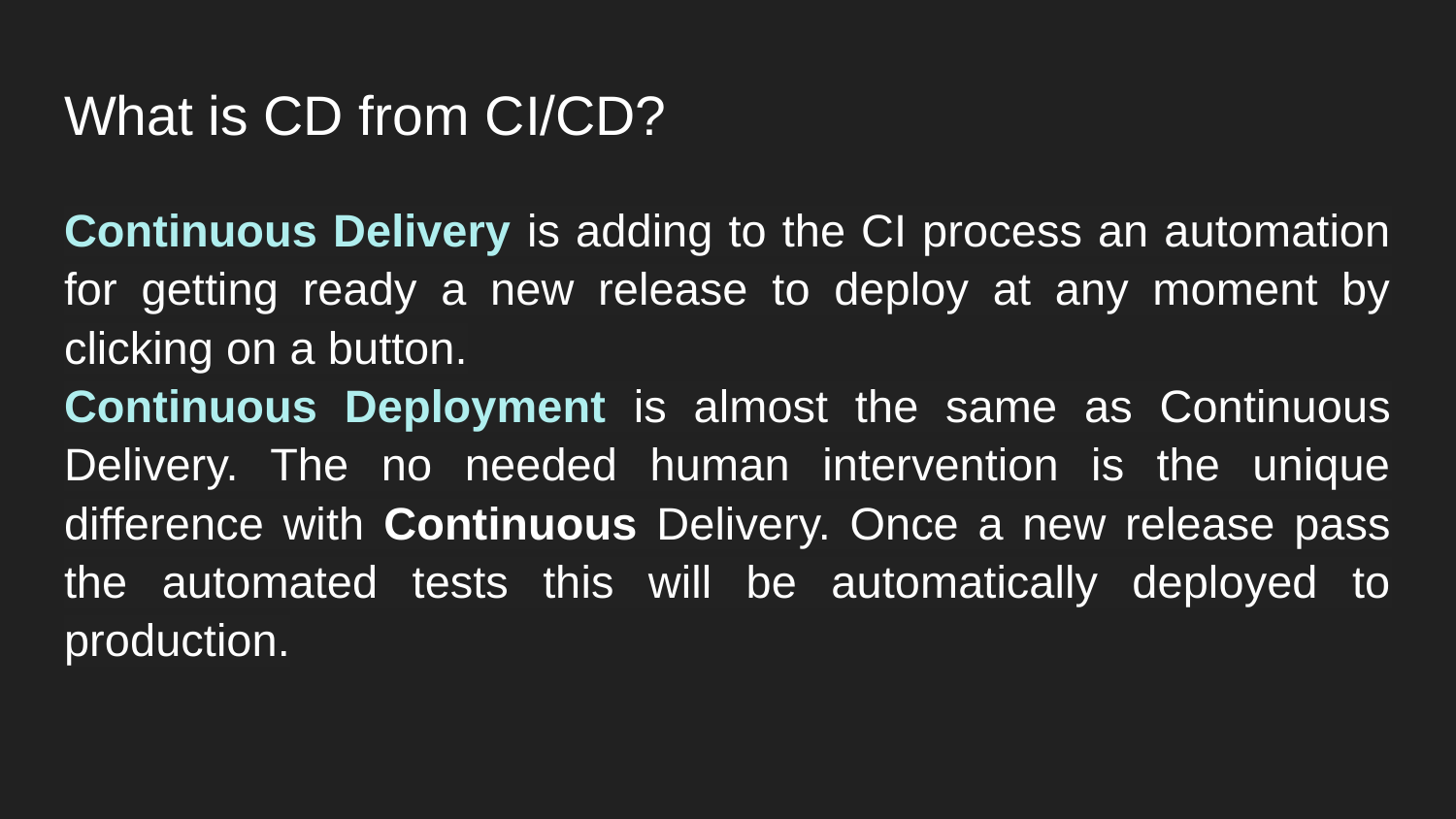

# What is CD from CI/CD?

Continuous Delivery is adding to the CI process an automation for getting ready a new release to deploy at any moment by clicking on a button.
Continuous Deployment is almost the same as Continuous Delivery. The no needed human intervention is the unique difference with Continuous Delivery. Once a new release pass the automated tests this will be automatically deployed to production.